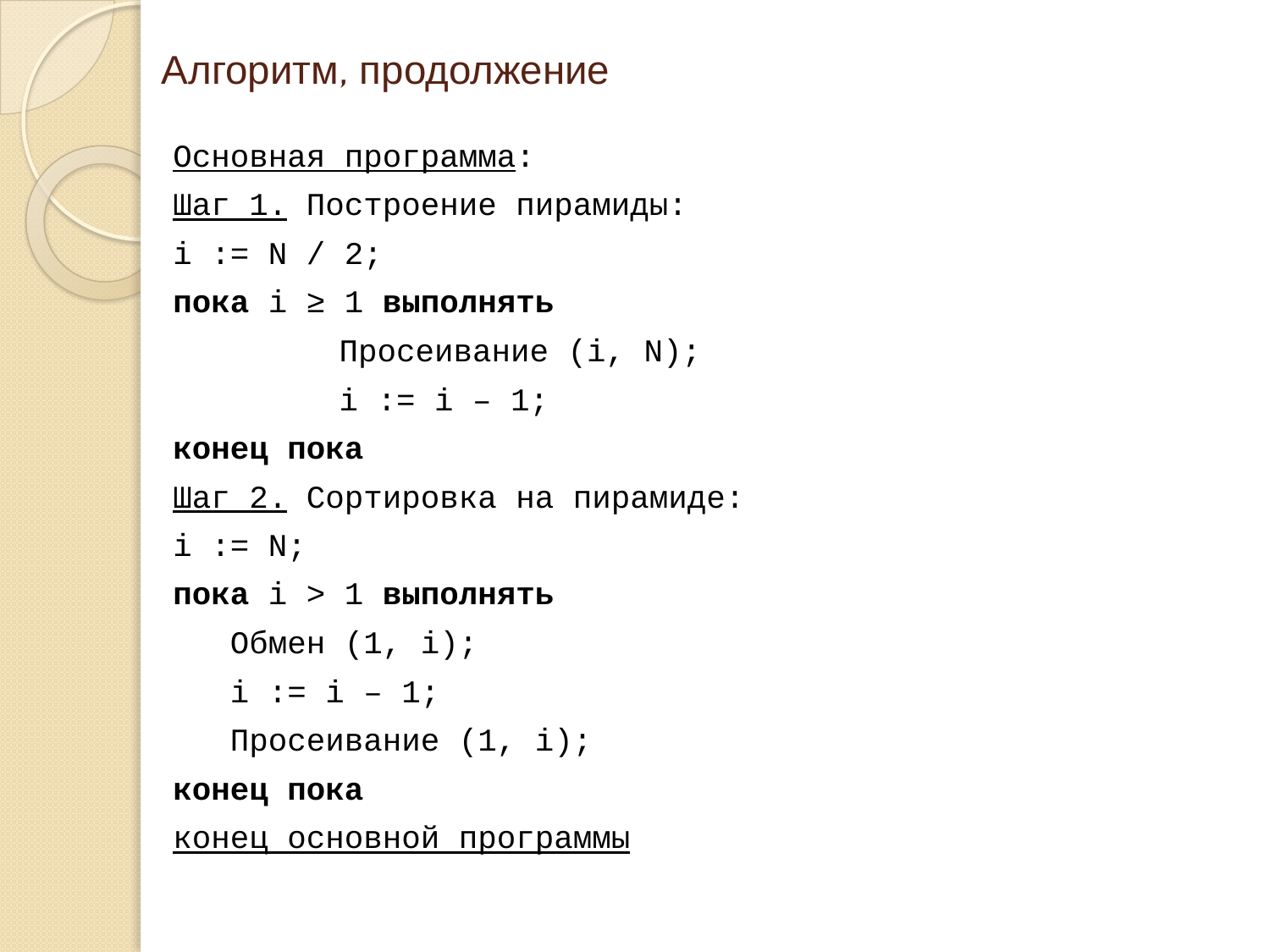

# Алгоритм, продолжение
Основная программа:
Шаг 1. Построение пирамиды:
i := N / 2;
пока i ≥ 1 выполнять
		Просеивание (i, N);
  		i := i – 1;
конец пока
Шаг 2. Сортировка на пирамиде:
i := N;
пока i > 1 выполнять
   Обмен (1, i);
   i := i – 1;
   Просеивание (1, i);
конец пока
конец основной программы